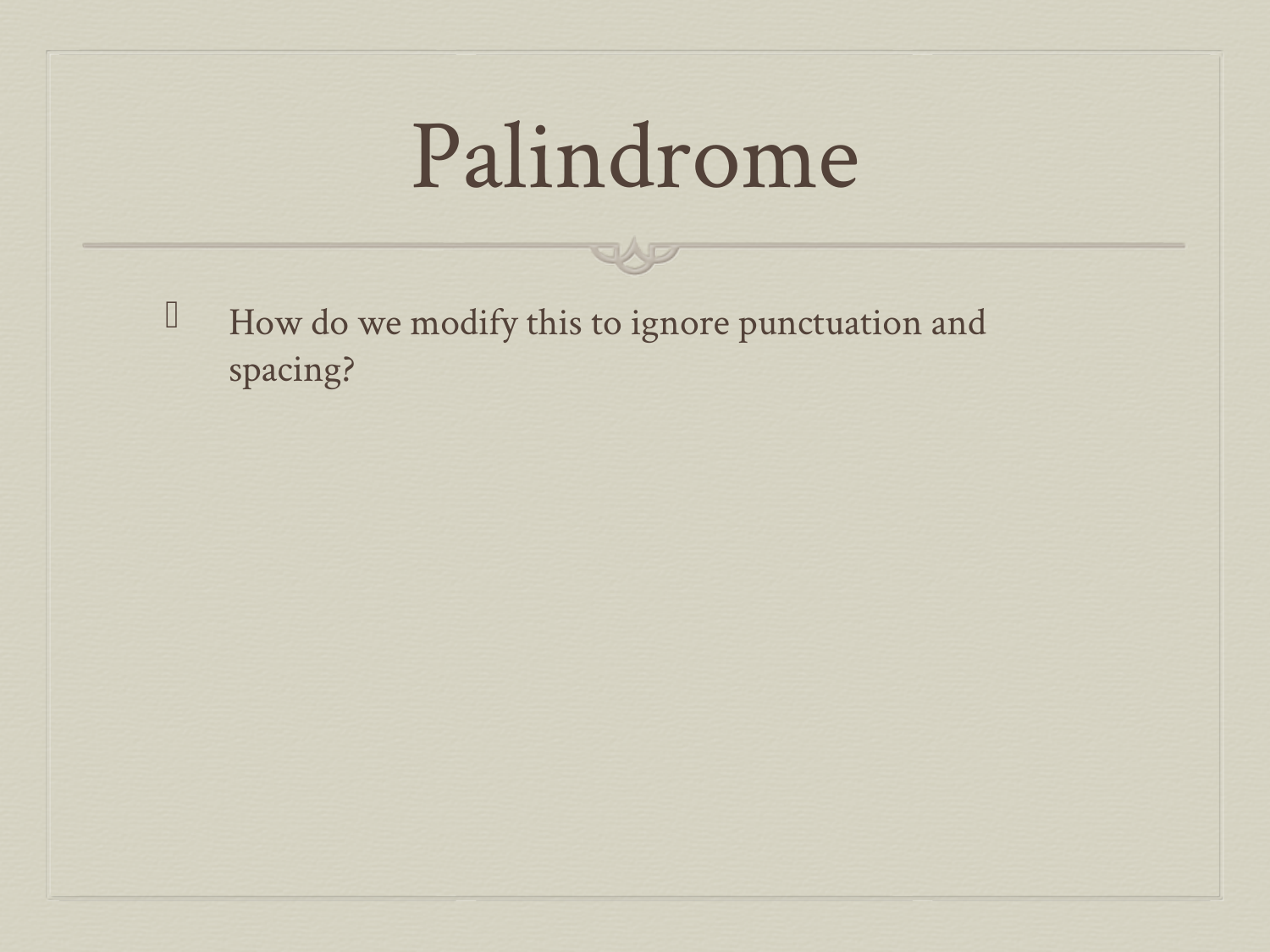

# Palindrome
How do we modify this to ignore punctuation and spacing?